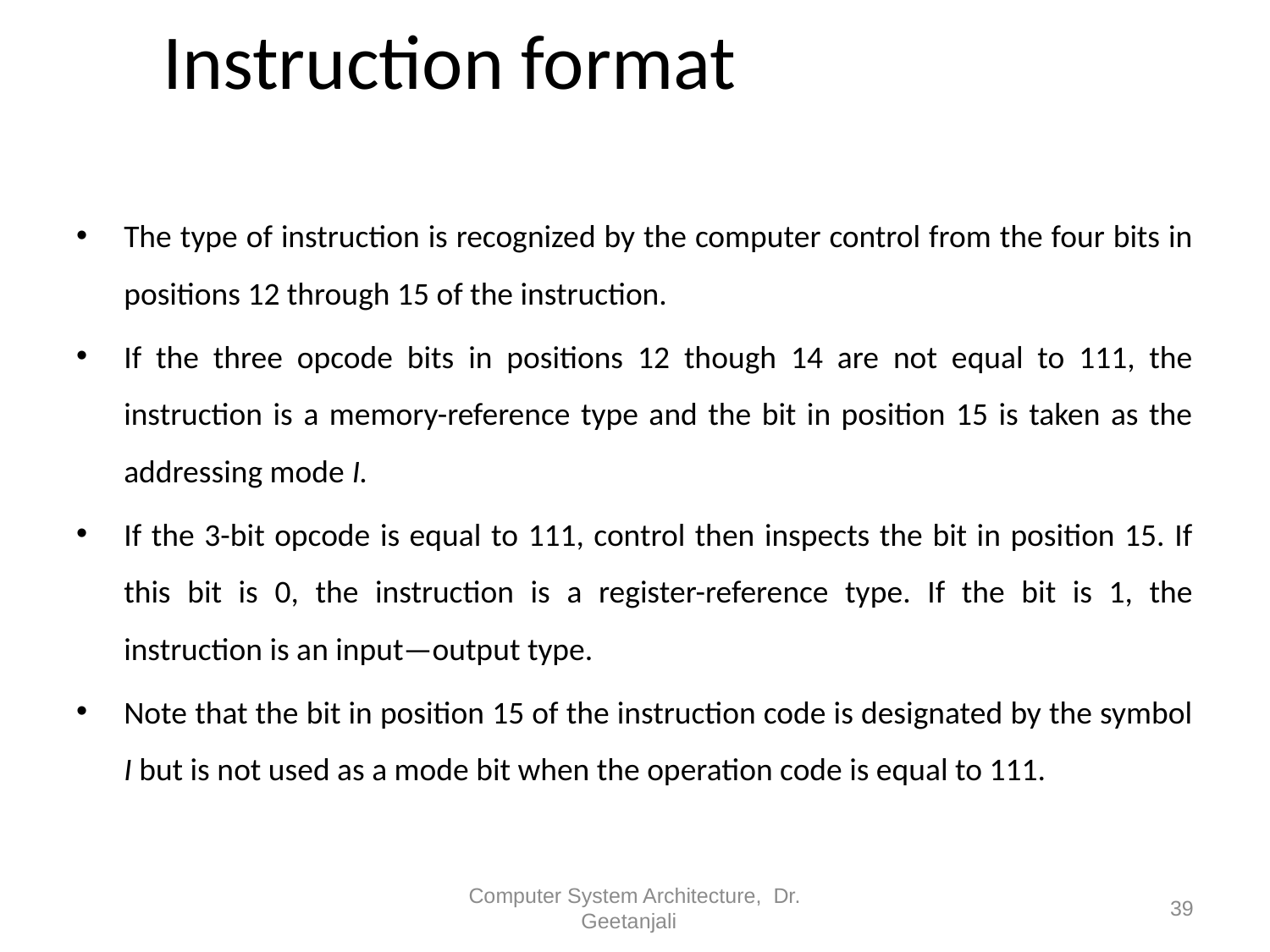

# Instruction format
The type of instruction is recognized by the computer control from the four bits in positions 12 through 15 of the instruction.
If the three opcode bits in positions 12 though 14 are not equal to 111, the instruction is a memory-reference type and the bit in position 15 is taken as the addressing mode I.
If the 3-bit opcode is equal to 111, control then inspects the bit in position 15. If this bit is 0, the instruction is a register-reference type. If the bit is 1, the instruction is an input—output type.
Note that the bit in position 15 of the instruction code is designated by the symbol I but is not used as a mode bit when the operation code is equal to 111.

Computer System Architecture,  Dr. Geetanjali
39